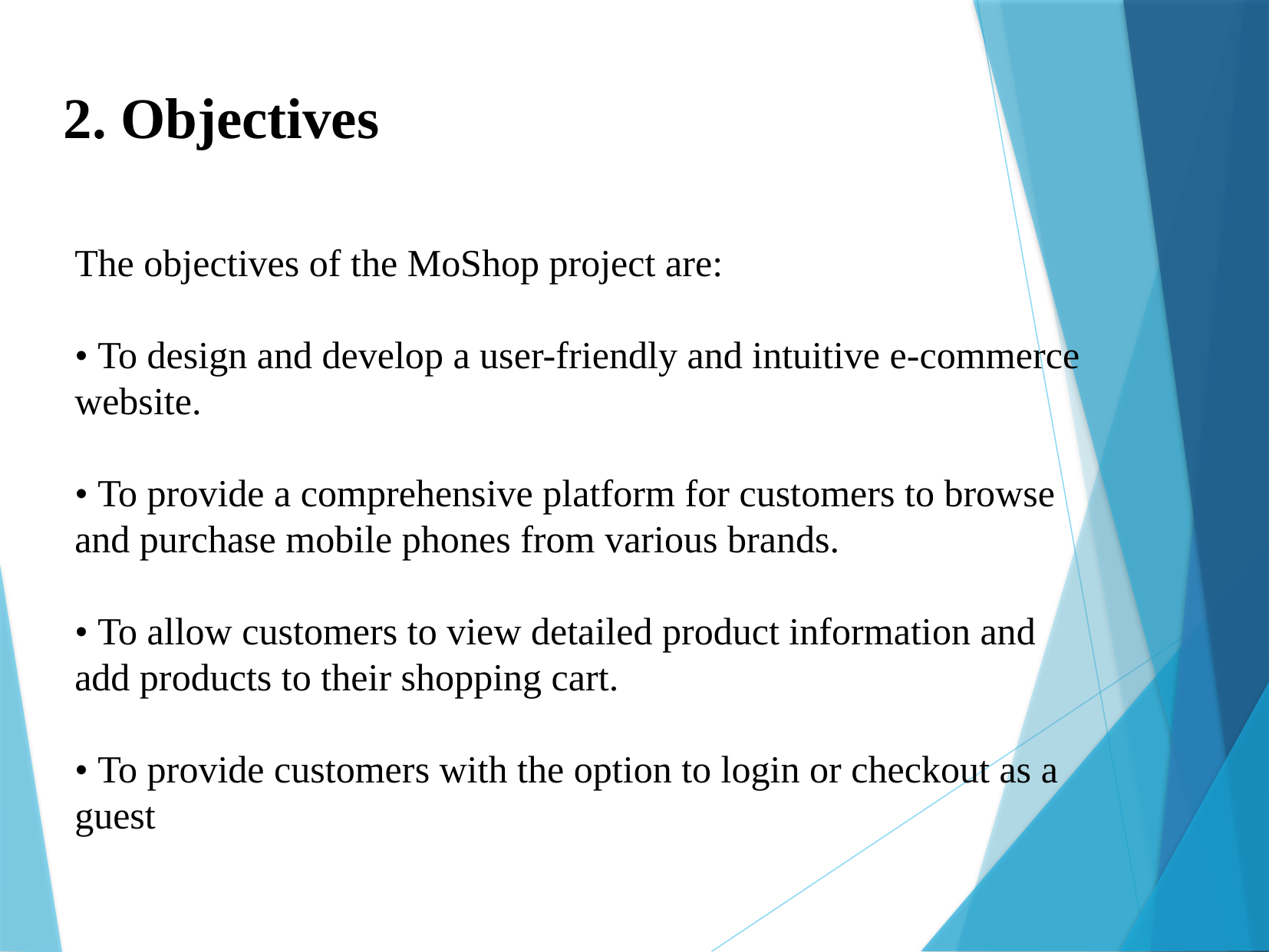

2. Objectives

The objectives of the MoShop project are:

• To design and develop a user-friendly and intuitive e-commerce website.

• To provide a comprehensive platform for customers to browse and purchase mobile phones from various brands.

• To allow customers to view detailed product information and add products to their shopping cart.

• To provide customers with the option to login or checkout as a guest